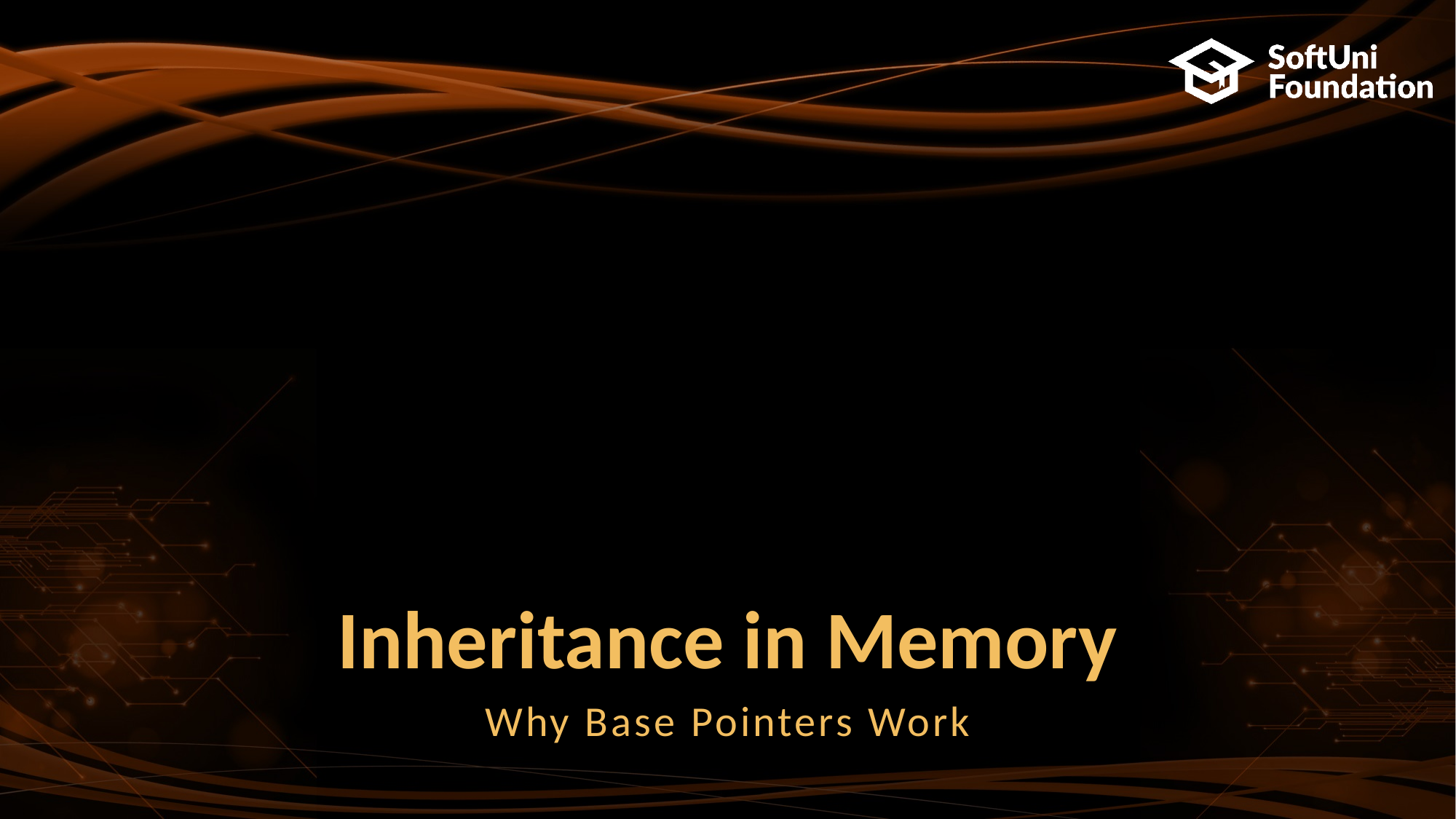

# Inheritance in Memory
Why Base Pointers Work